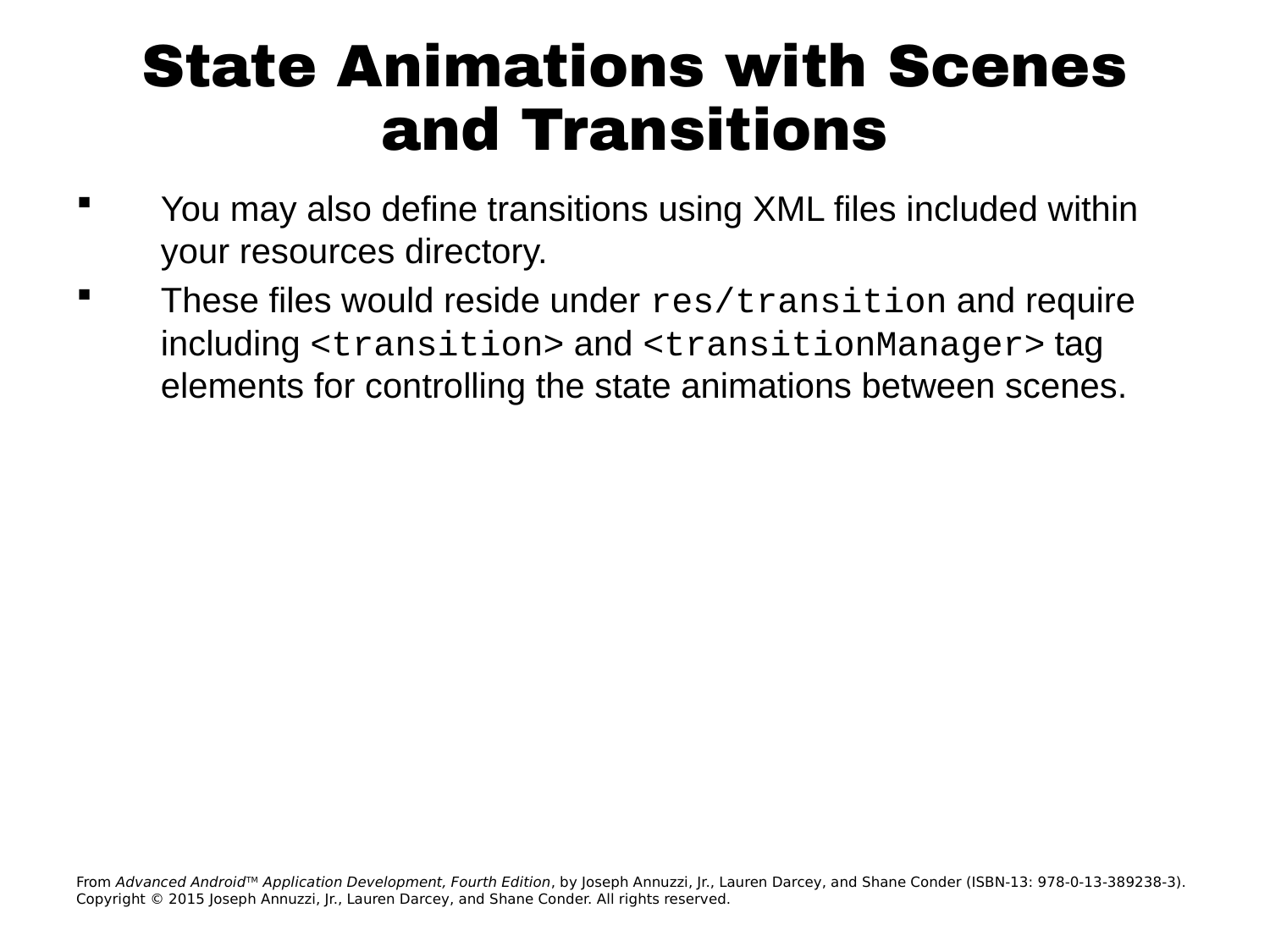

# State Animations with Scenes and Transitions
You may also define transitions using XML files included within your resources directory.
These files would reside under res/transition and require including <transition> and <transitionManager> tag elements for controlling the state animations between scenes.
From Advanced AndroidTM Application Development, Fourth Edition, by Joseph Annuzzi, Jr., Lauren Darcey, and Shane Conder (ISBN-13: 978-0-13-389238-3). Copyright © 2015 Joseph Annuzzi, Jr., Lauren Darcey, and Shane Conder. All rights reserved.